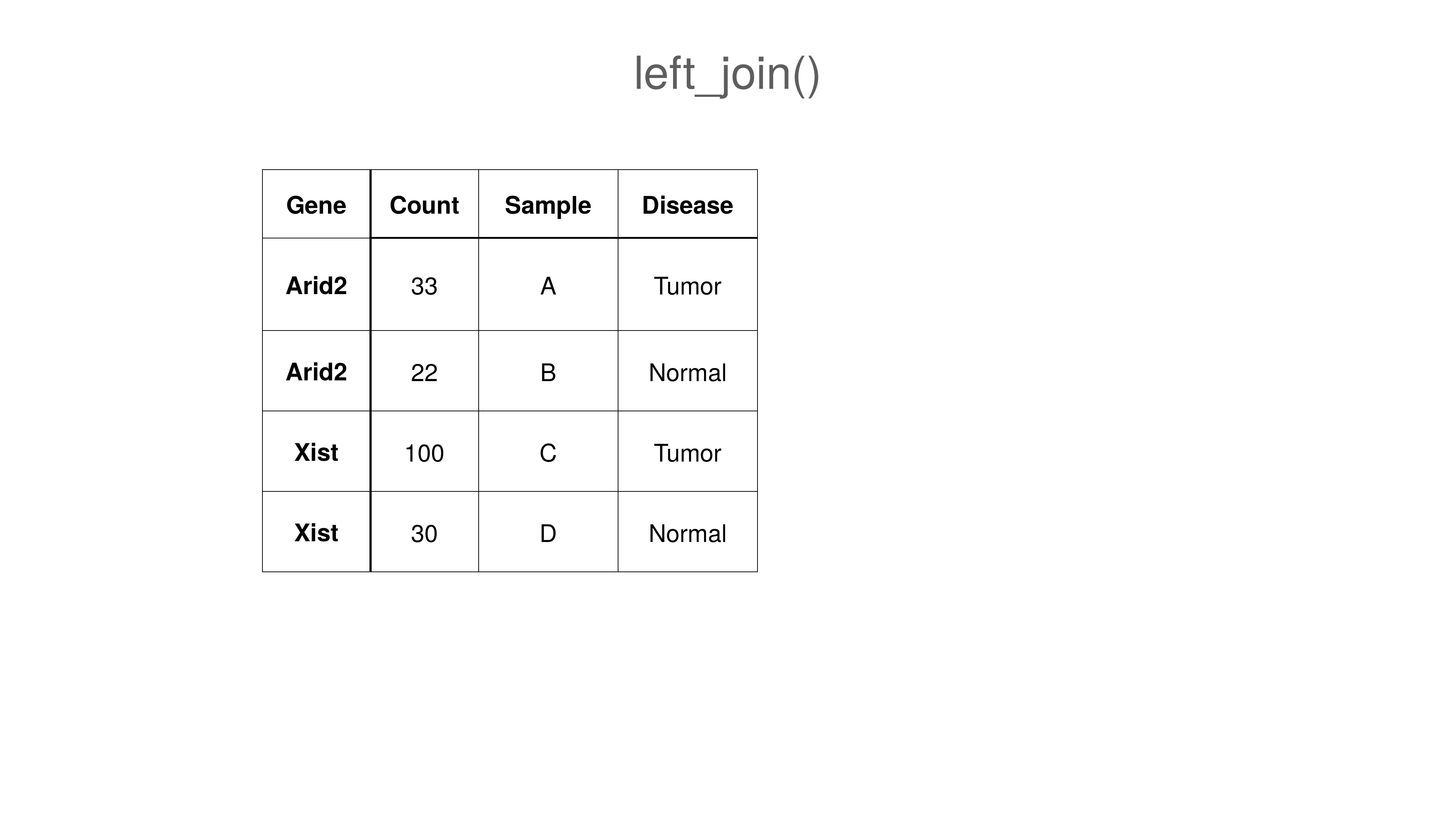

left_join()
| Gene | Count | Sample | Disease |
| --- | --- | --- | --- |
| Arid2 | 33 | A | Tumor |
| Arid2 | 22 | B | Normal |
| Xist | 100 | C | Tumor |
| Xist | 30 | D | Normal |